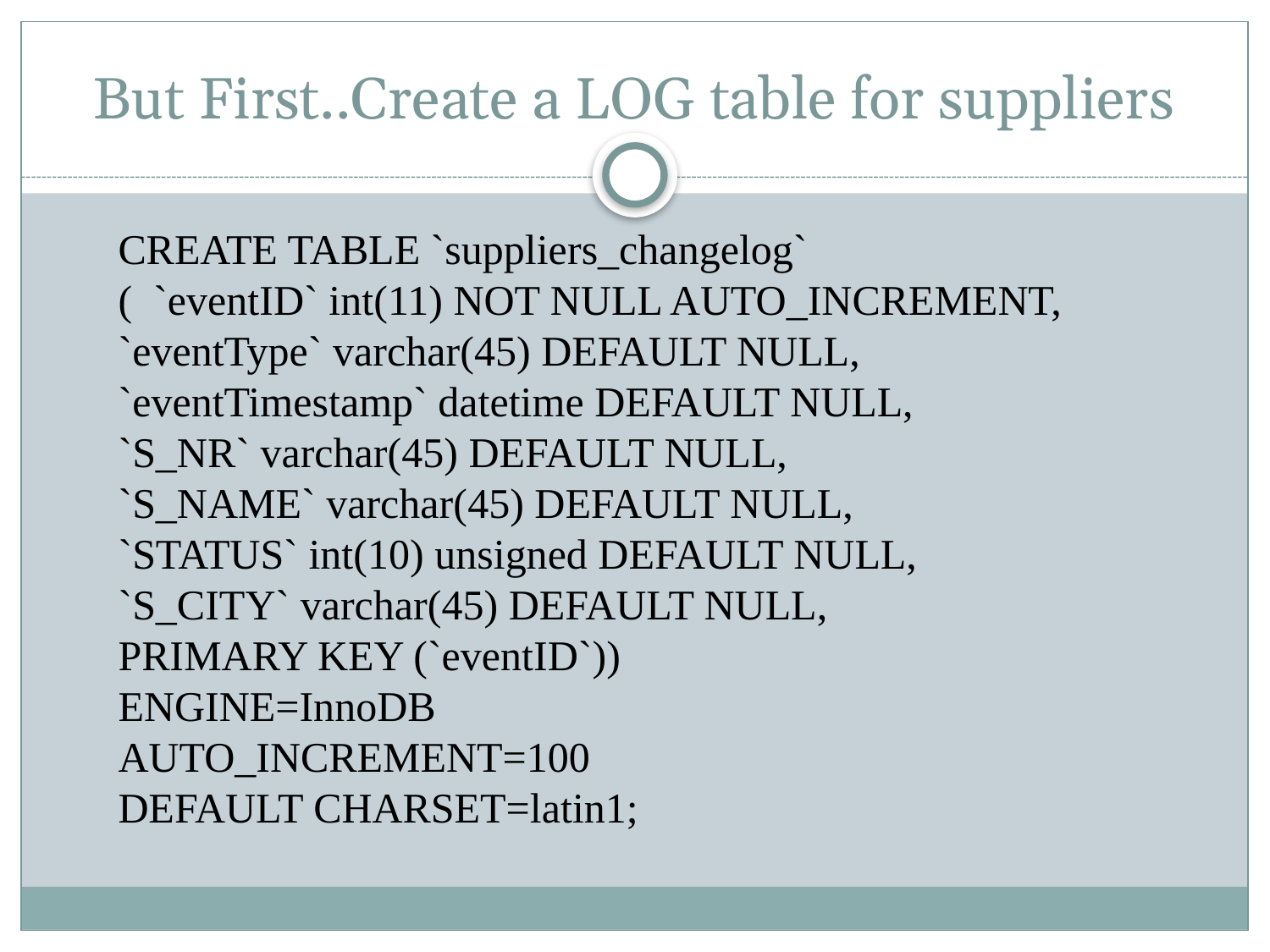

# But First..Create a LOG table for suppliers
CREATE TABLE `suppliers_changelog`
(  `eventID` int(11) NOT NULL AUTO_INCREMENT,
`eventType` varchar(45) DEFAULT NULL,
`eventTimestamp` datetime DEFAULT NULL,
`S_NR` varchar(45) DEFAULT NULL,
`S_NAME` varchar(45) DEFAULT NULL,
`STATUS` int(10) unsigned DEFAULT NULL,
`S_CITY` varchar(45) DEFAULT NULL,
PRIMARY KEY (`eventID`))
ENGINE=InnoDB
AUTO_INCREMENT=100
DEFAULT CHARSET=latin1;